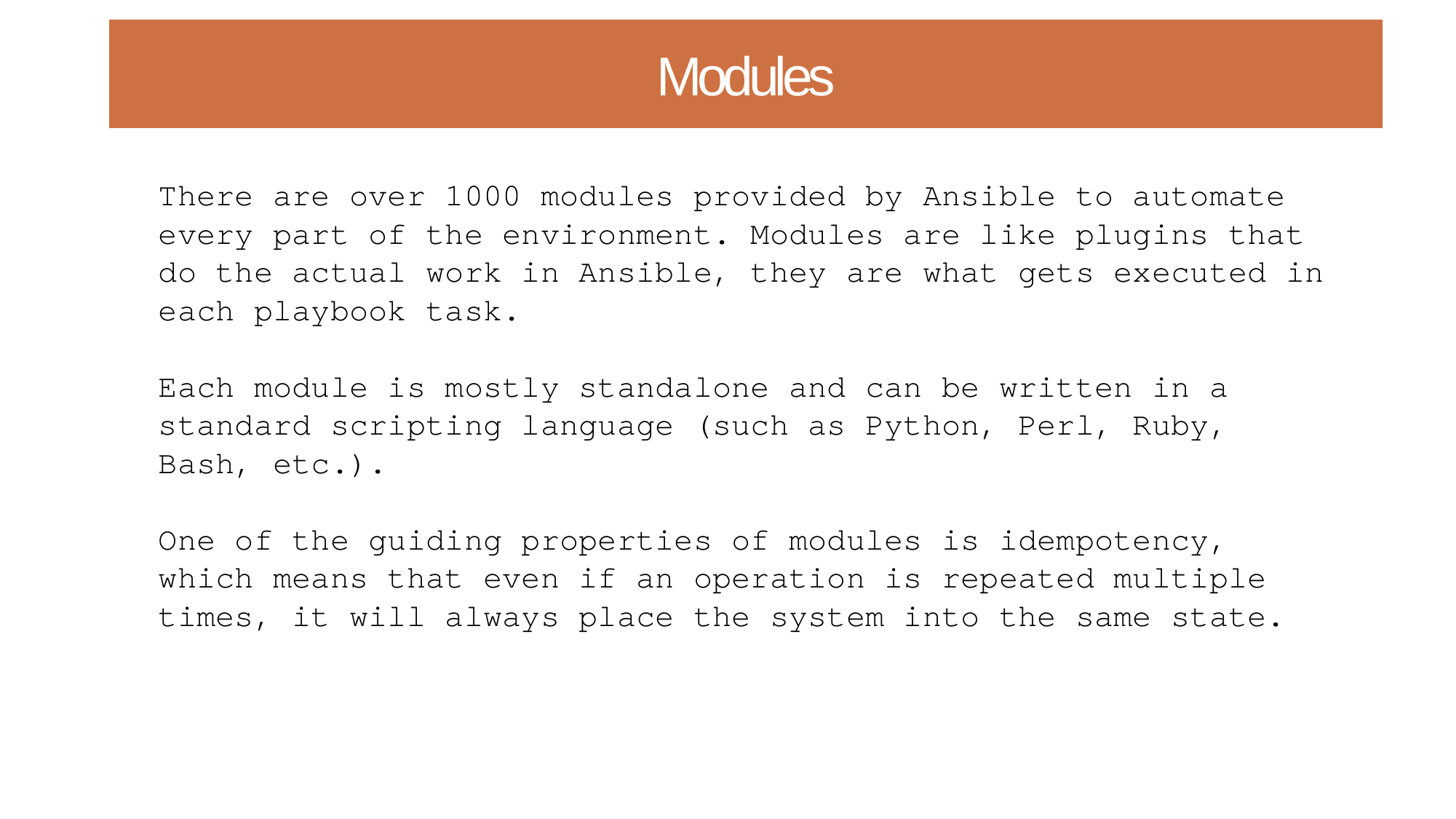

19
# Modules
There are over 1000 modules provided by Ansible to automate
every part of the environment. Modules are like plugins that do the actual work in Ansible, they are what gets executed in each playbook task.

Each module is mostly standalone and can be written in a
standard scripting language (such as Python, Perl, Ruby, Bash, etc.).

One of the guiding properties of modules is idempotency,
which means that even if an operation is repeated multiple times, it will always place the system into the same state.